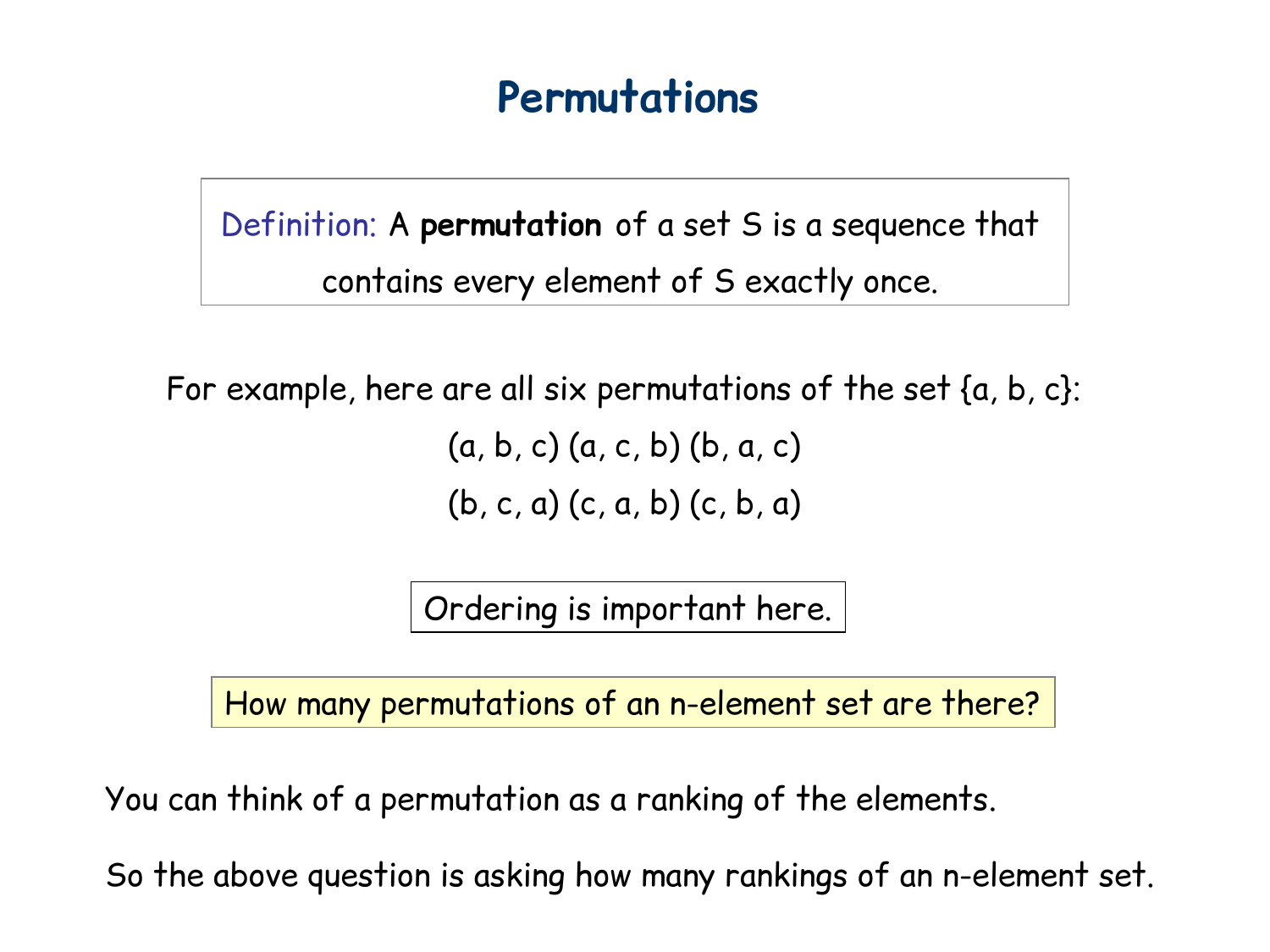

Permutations
Definition: A permutation of a set S is a sequence that
contains every element of S exactly once.

For example, here are all six permutations of the set {a, b, c}:
(a, b, c) (a, c, b) (b, a, c)
(b, c, a) (c, a, b) (c, b, a)
Ordering is important here.
How many permutations of an n-element set are there?
You can think of a permutation as a ranking of the elements.

So the above question is asking how many rankings of an n-element set.